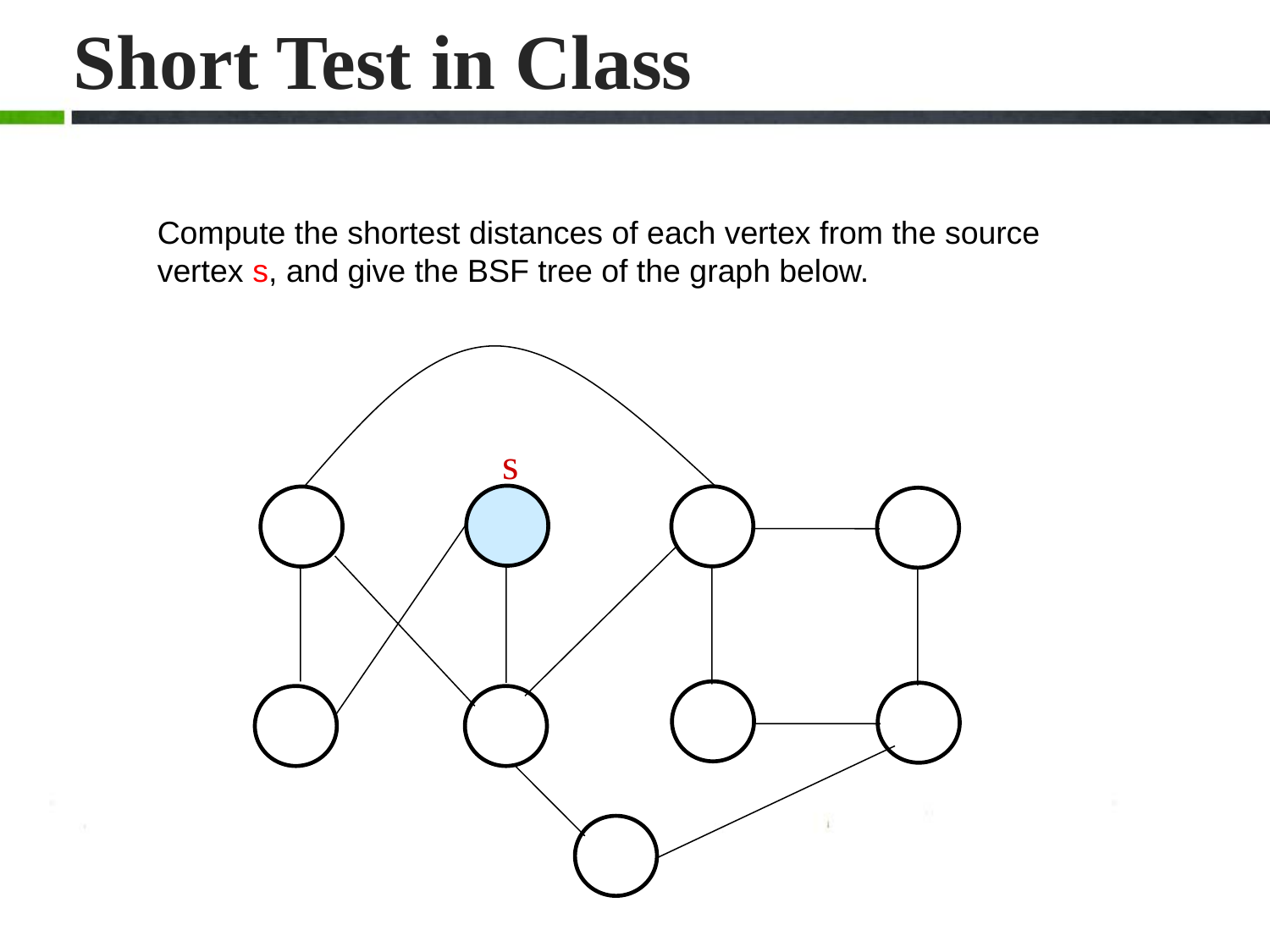

Short Test in Class
Compute the shortest distances of each vertex from the source vertex s, and give the BSF tree of the graph below.

s